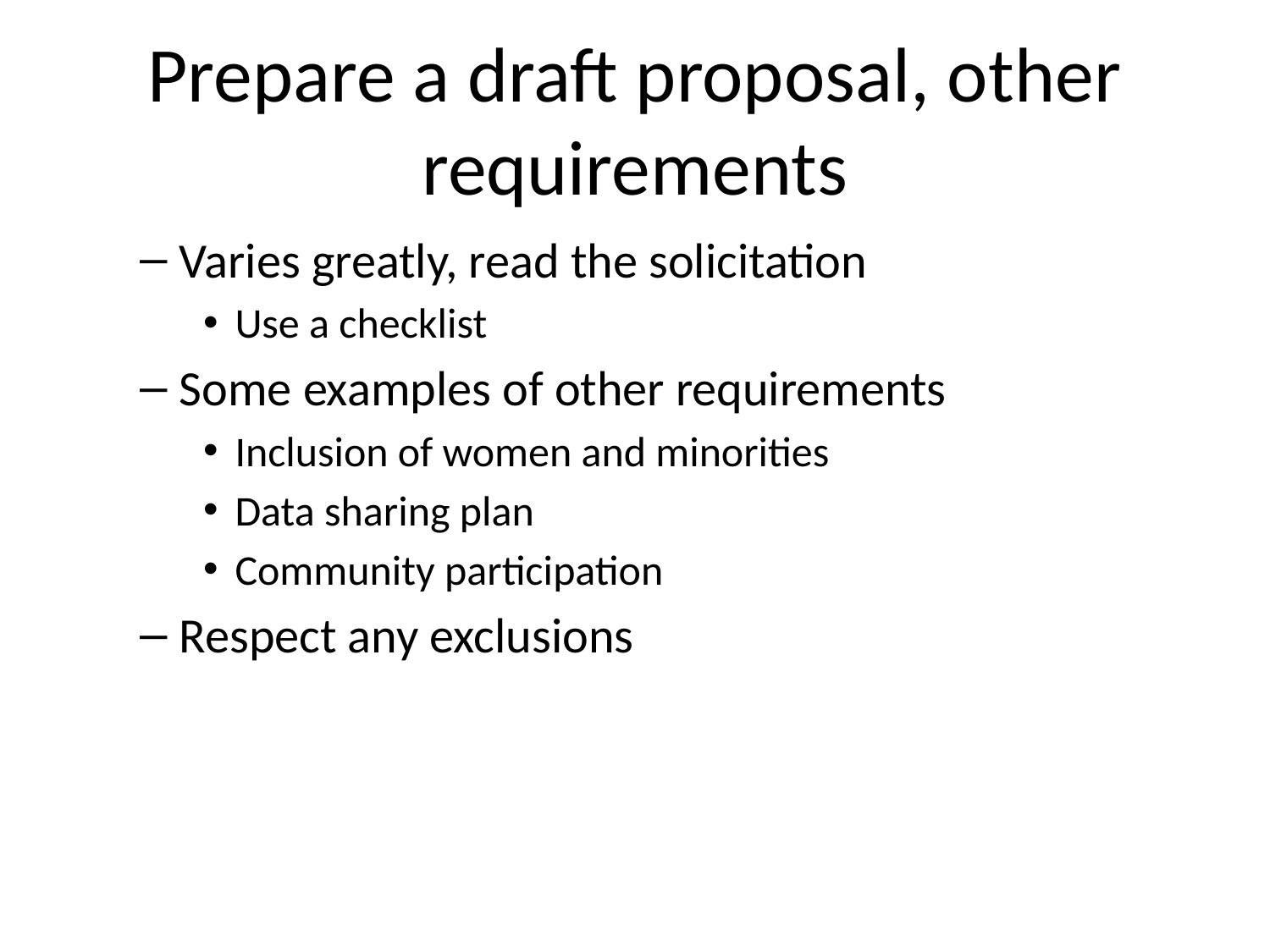

# Prepare a draft proposal, other requirements
Varies greatly, read the solicitation
Use a checklist
Some examples of other requirements
Inclusion of women and minorities
Data sharing plan
Community participation
Respect any exclusions